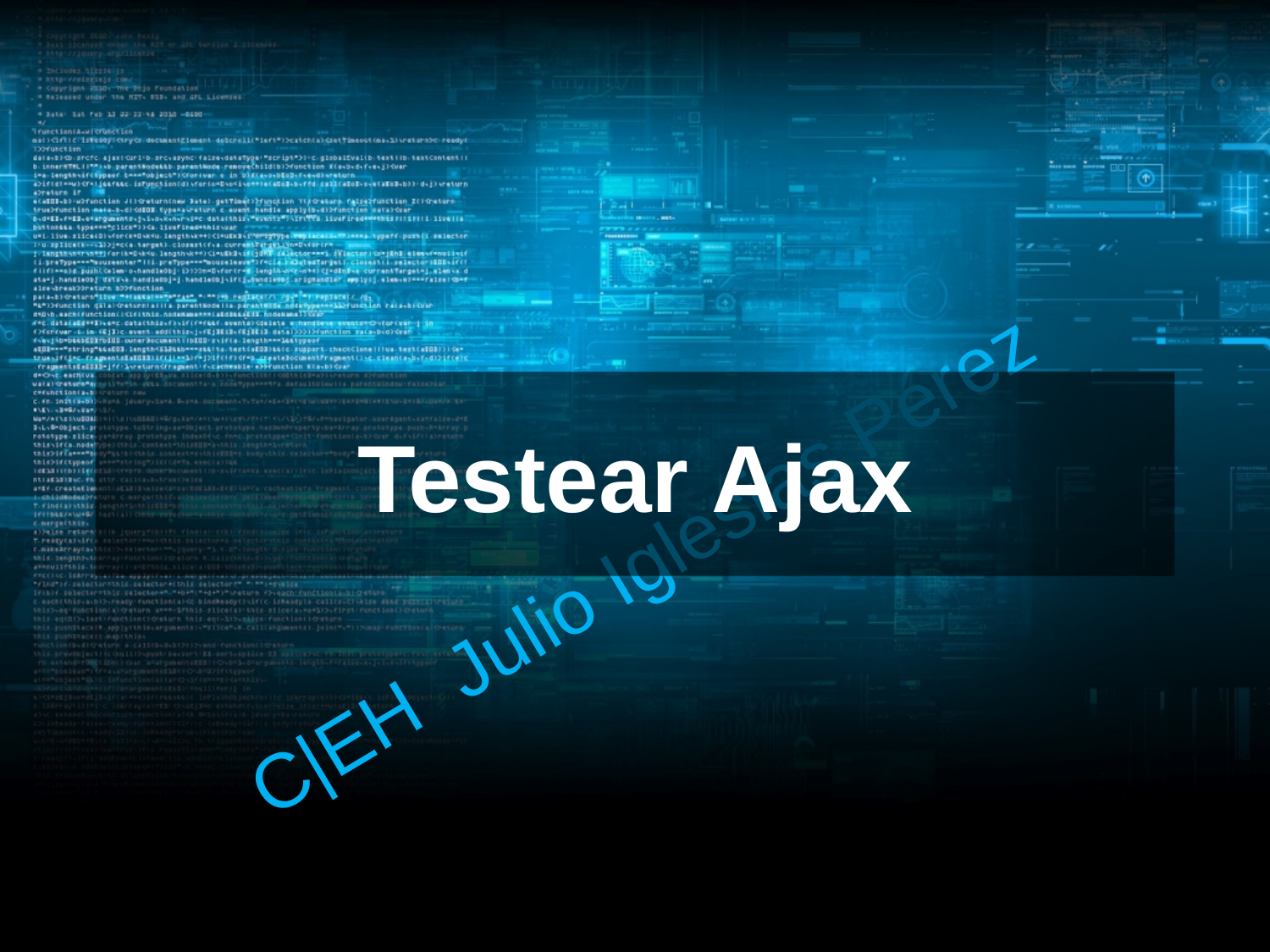

# Testear Ajax
C|EH  Julio Iglesias Pérez